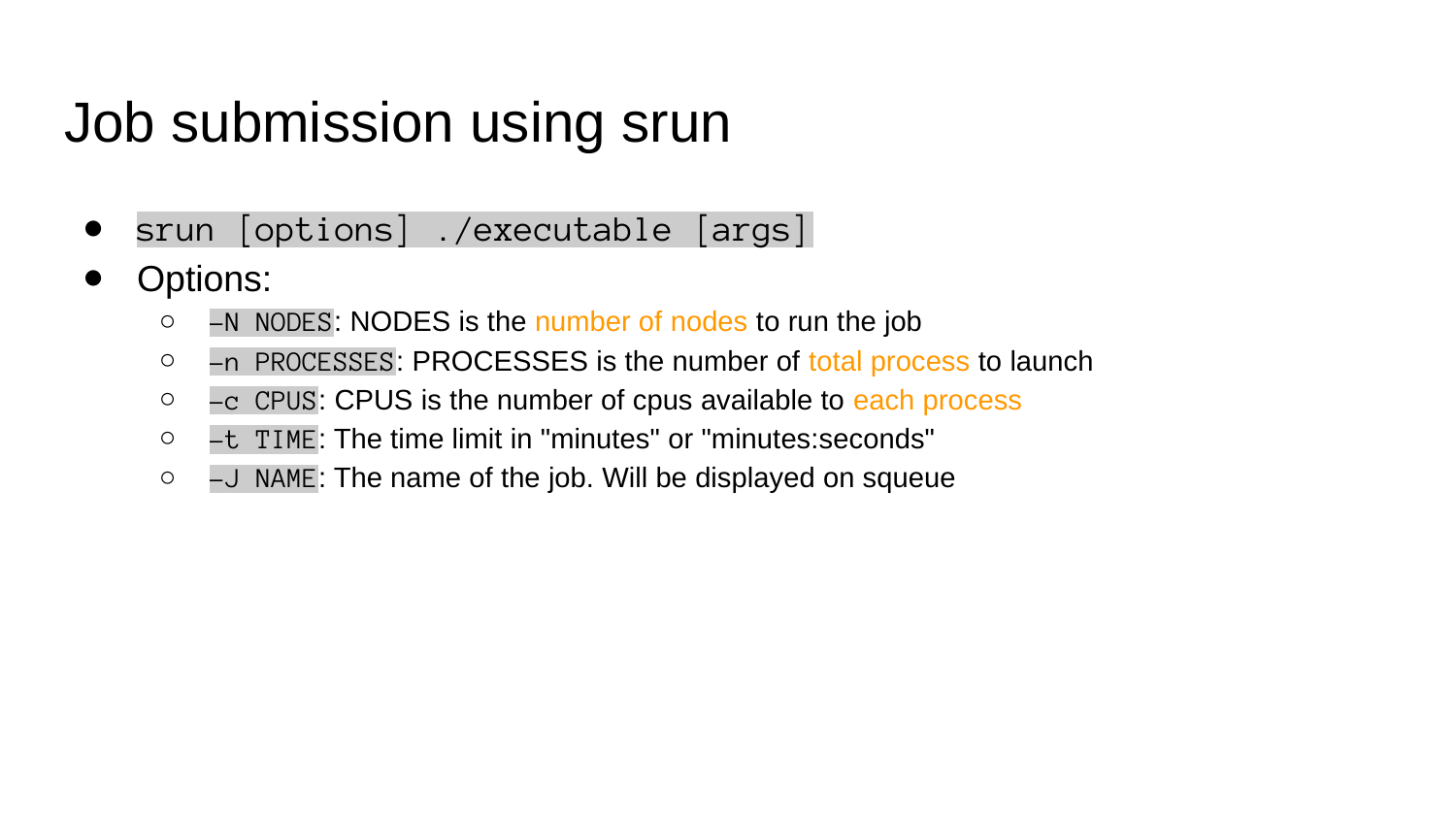

# Job submission using srun
srun [options] ./executable [args]
Options:
-N NODES: NODES is the number of nodes to run the job
-n PROCESSES: PROCESSES is the number of total process to launch
-c CPUS: CPUS is the number of cpus available to each process
-t TIME: The time limit in "minutes" or "minutes:seconds"
-J NAME: The name of the job. Will be displayed on squeue